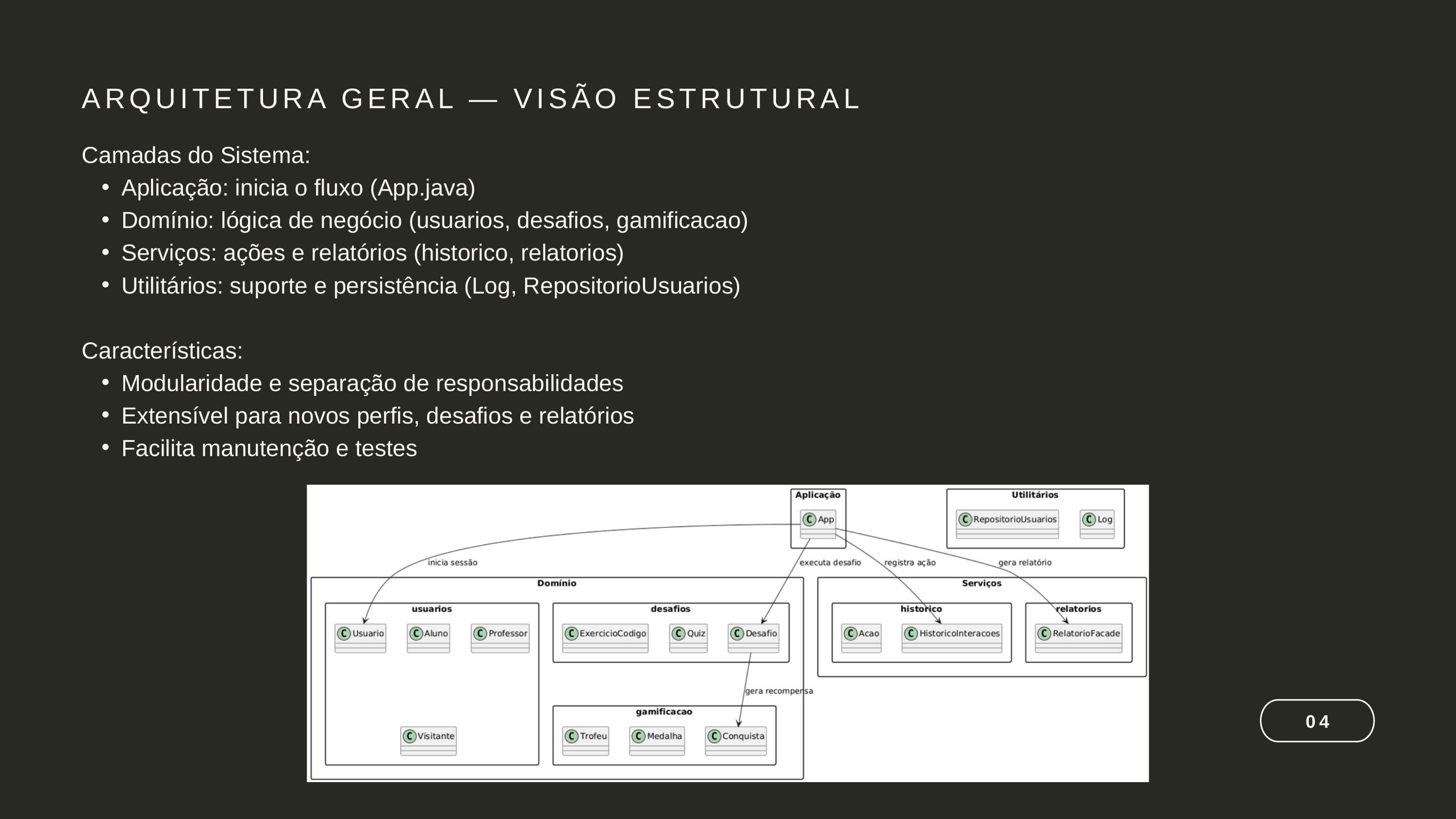

ARQUITETURA GERAL — VISÃO ESTRUTURAL
Camadas do Sistema:
Aplicação: inicia o fluxo (App.java)
Domínio: lógica de negócio (usuarios, desafios, gamificacao)
Serviços: ações e relatórios (historico, relatorios)
Utilitários: suporte e persistência (Log, RepositorioUsuarios)

Características:
Modularidade e separação de responsabilidades
Extensível para novos perfis, desafios e relatórios
Facilita manutenção e testes

04